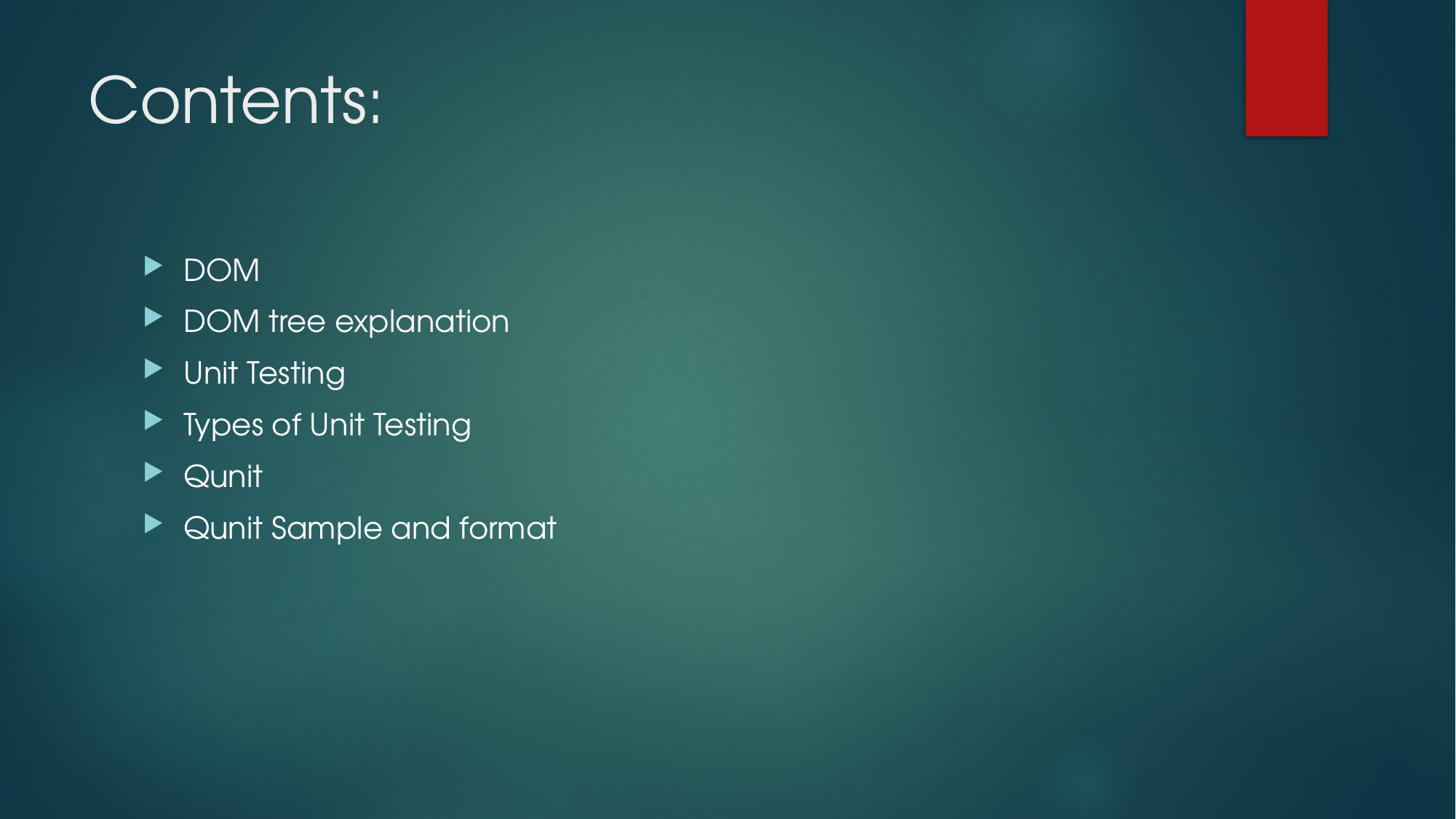

# Contents:
DOM
DOM tree explanation
Unit Testing
Types of Unit Testing
Qunit
Qunit Sample and format